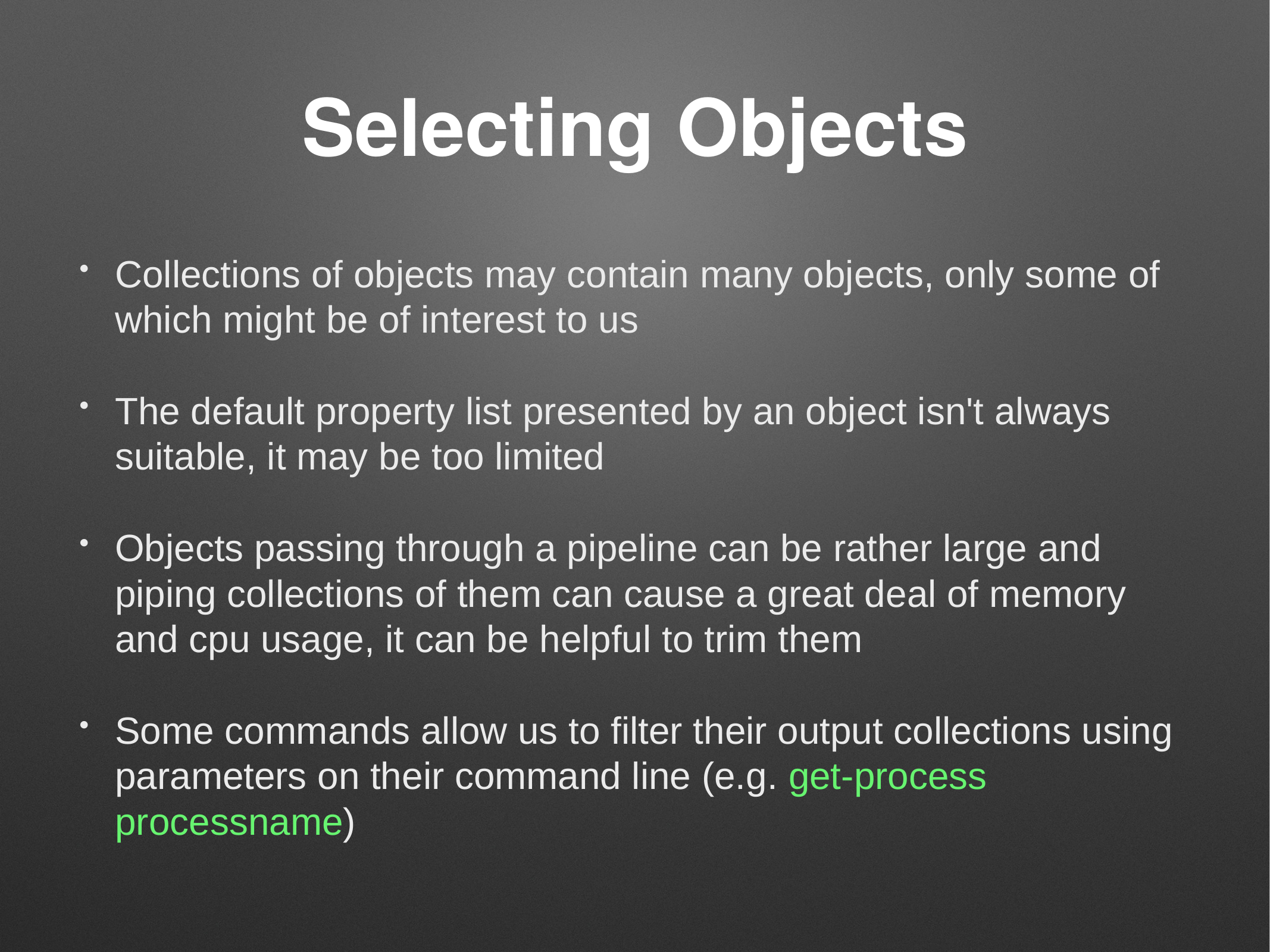

# Selecting Objects
Collections of objects may contain many objects, only some of which might be of interest to us
The default property list presented by an object isn't always suitable, it may be too limited
Objects passing through a pipeline can be rather large and piping collections of them can cause a great deal of memory and cpu usage, it can be helpful to trim them
Some commands allow us to filter their output collections using parameters on their command line (e.g. get-process processname)